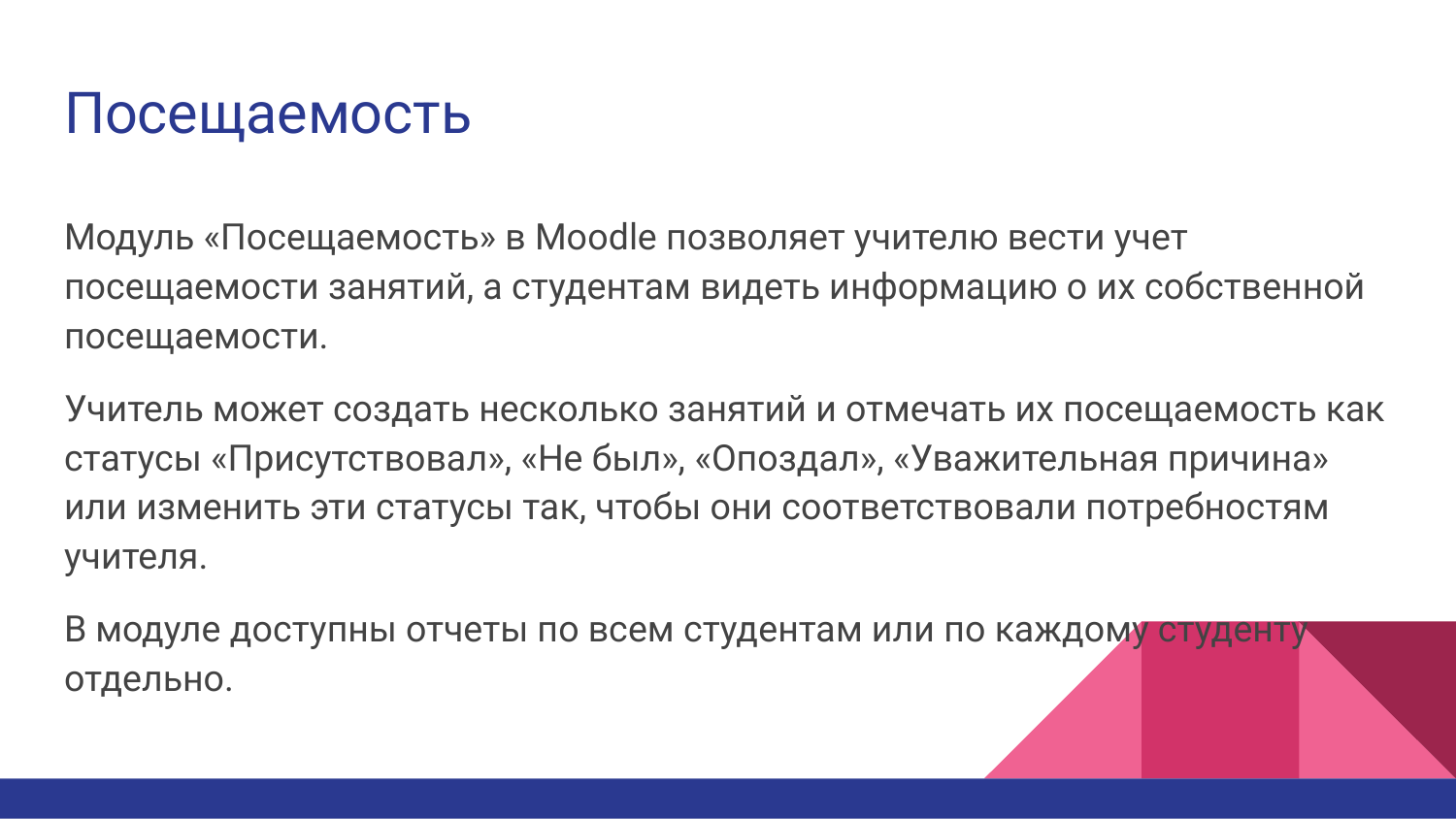

# Посещаемость
Модуль «Посещаемость» в Moodle позволяет учителю вести учет посещаемости занятий, а студентам видеть информацию о их собственной посещаемости.
Учитель может создать несколько занятий и отмечать их посещаемость как статусы «Присутствовал», «Не был», «Опоздал», «Уважительная причина» или изменить эти статусы так, чтобы они соответствовали потребностям учителя.
В модуле доступны отчеты по всем студентам или по каждому студенту отдельно.